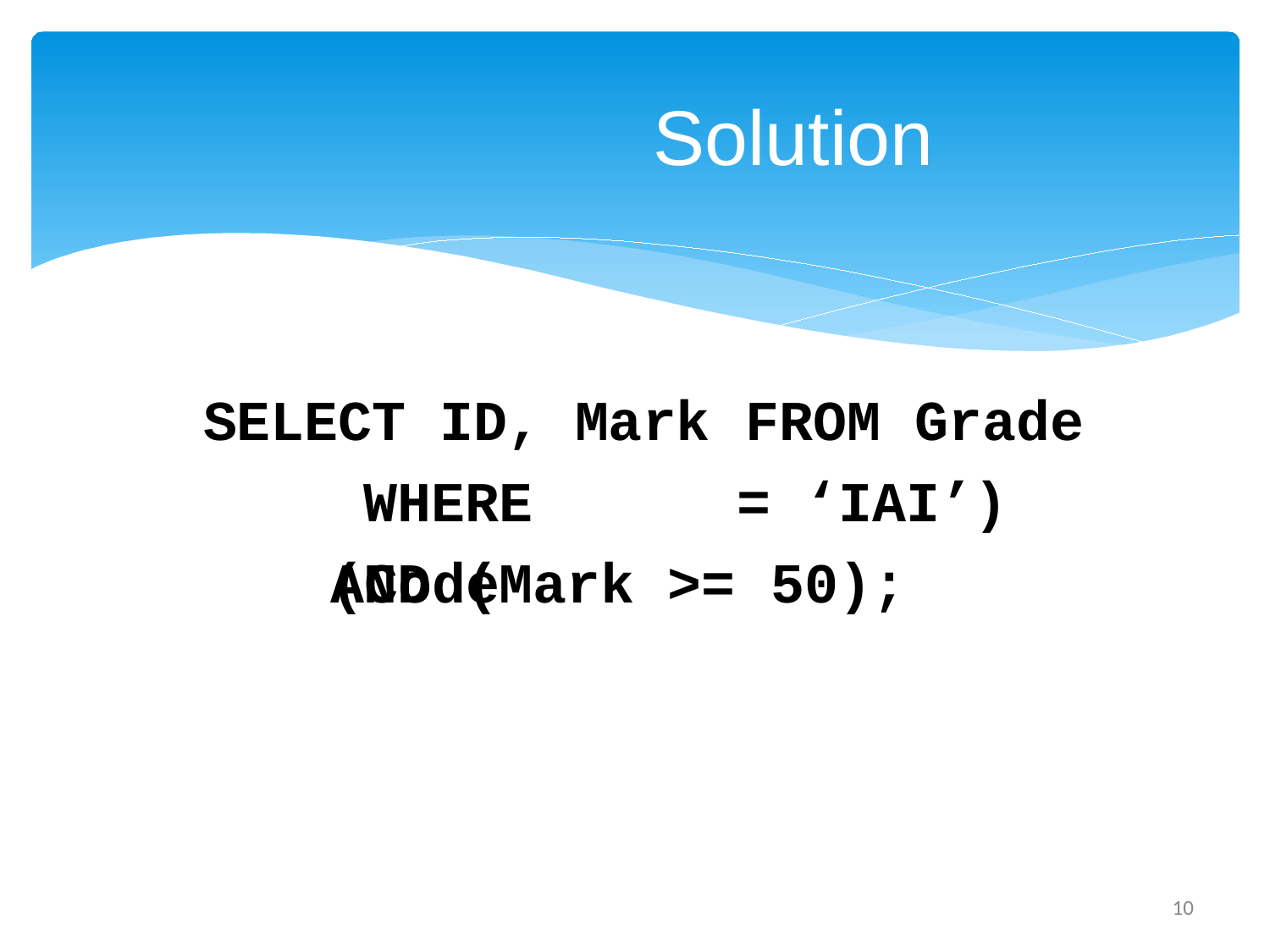

# Solution
SELECT ID, Mark  WHERE (Code
FROM Grade
= ‘IAI’)
AND (Mark >=
50);
10